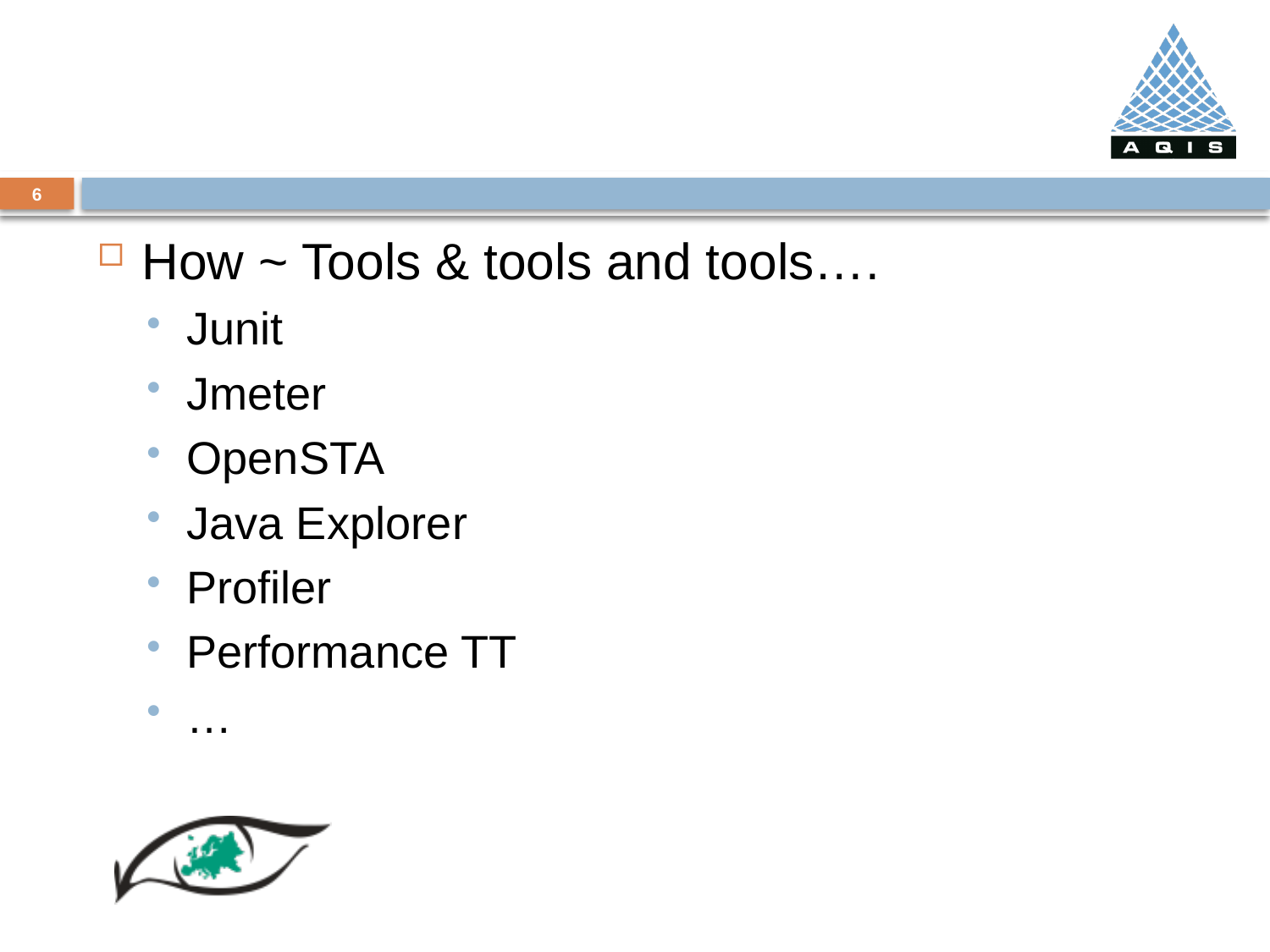

#
6
How ~ Tools & tools and tools….
Junit
Jmeter
OpenSTA
Java Explorer
Profiler
Performance TT
…